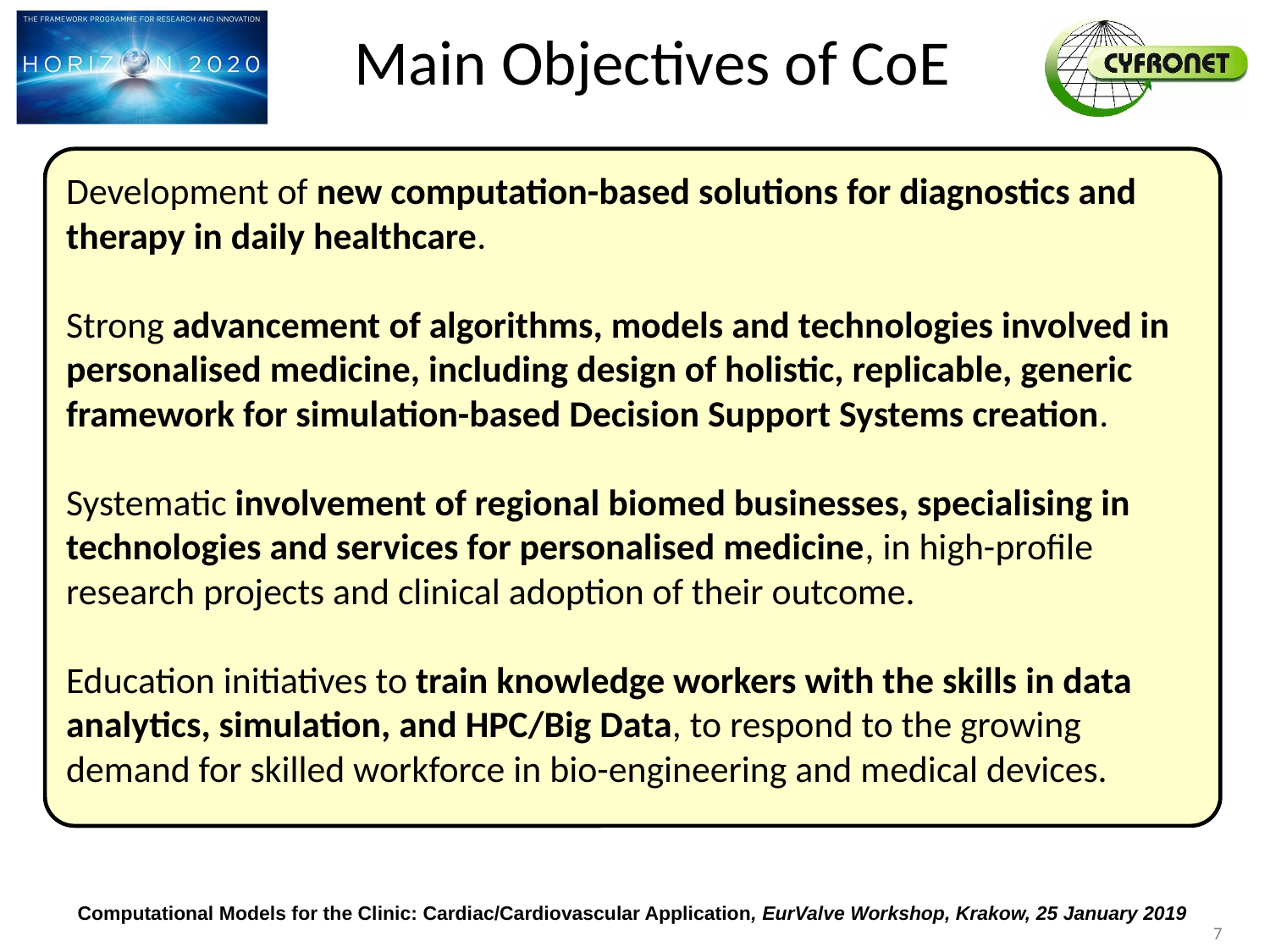

# Main Objectives of CoE
Development of new computation-based solutions for diagnostics and therapy in daily healthcare.
Strong advancement of algorithms, models and technologies involved in personalised medicine, including design of holistic, replicable, generic framework for simulation-based Decision Support Systems creation.
Systematic involvement of regional biomed businesses, specialising in technologies and services for personalised medicine, in high-profile research projects and clinical adoption of their outcome.

Education initiatives to train knowledge workers with the skills in data analytics, simulation, and HPC/Big Data, to respond to the growing demand for skilled workforce in bio-engineering and medical devices.